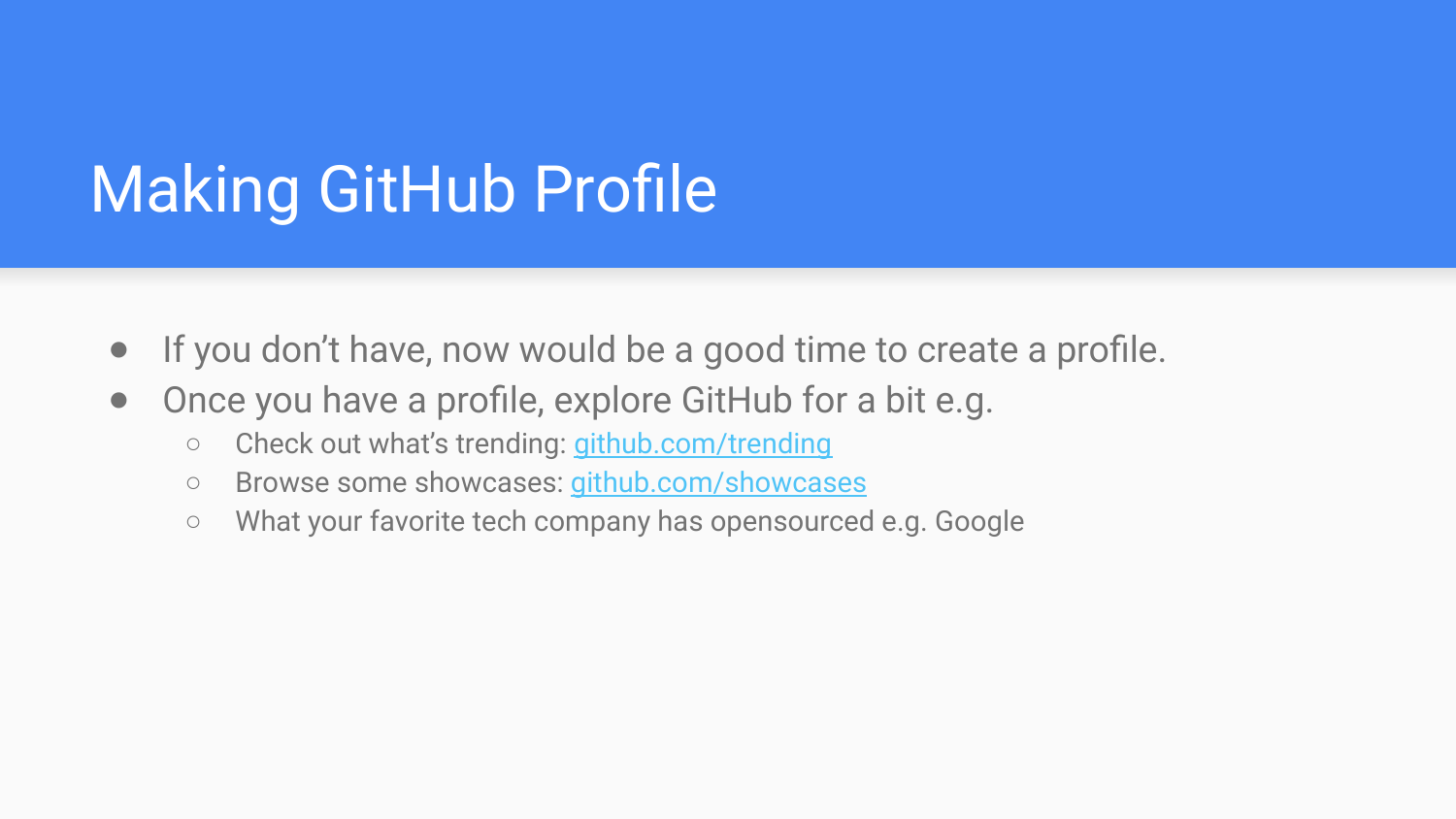

# Making GitHub Profile
If you don’t have, now would be a good time to create a profile.
Once you have a profile, explore GitHub for a bit e.g.
Check out what’s trending: github.com/trending
Browse some showcases: github.com/showcases
What your favorite tech company has opensourced e.g. Google